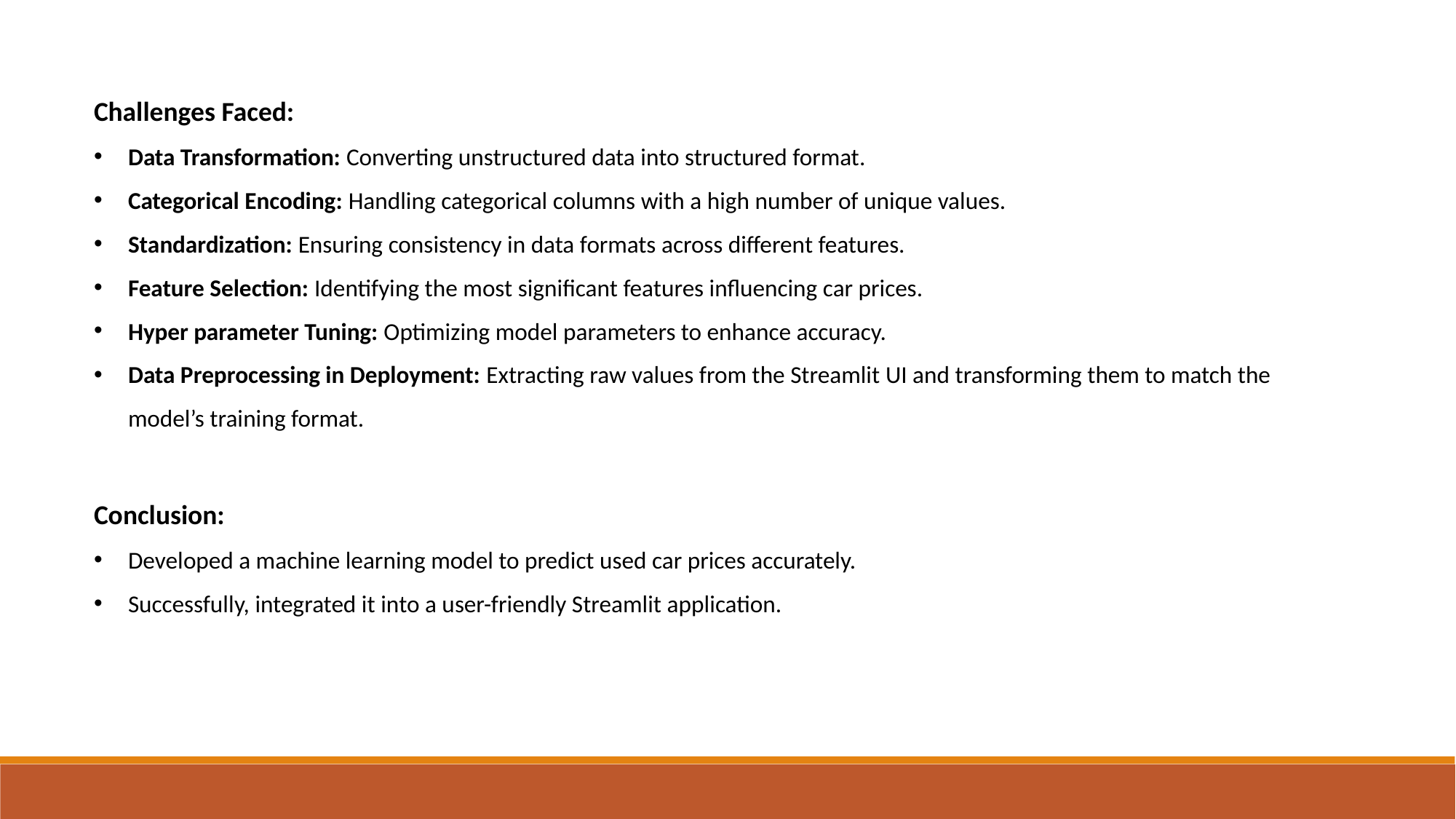

Challenges Faced:
Data Transformation: Converting unstructured data into structured format.
Categorical Encoding: Handling categorical columns with a high number of unique values.
Standardization: Ensuring consistency in data formats across different features.
Feature Selection: Identifying the most significant features influencing car prices.
Hyper parameter Tuning: Optimizing model parameters to enhance accuracy.
Data Preprocessing in Deployment: Extracting raw values from the Streamlit UI and transforming them to match the model’s training format.

Conclusion:
Developed a machine learning model to predict used car prices accurately.
Successfully, integrated it into a user-friendly Streamlit application.